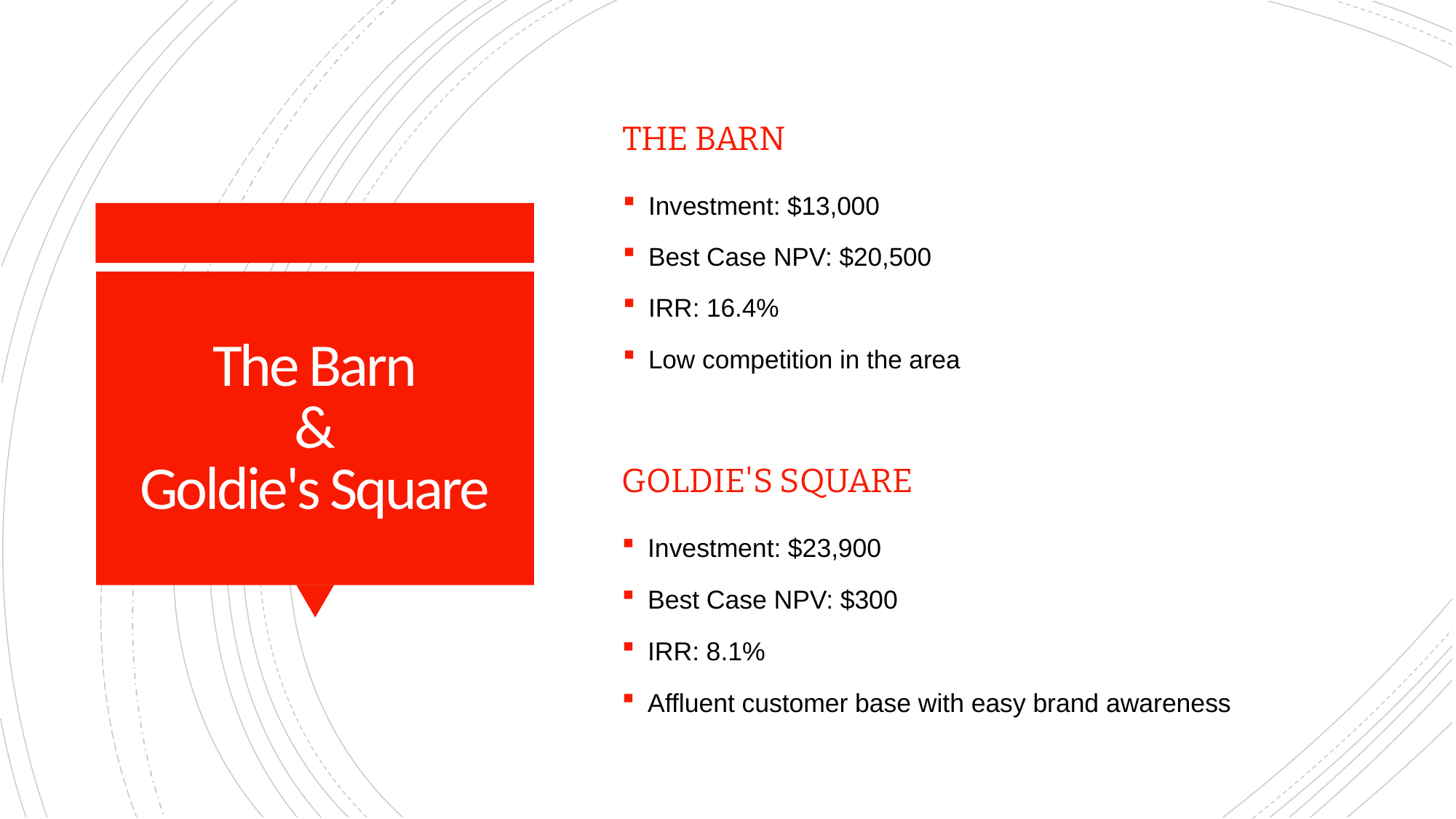

The Barn
Investment: $13,000
Best Case NPV: $20,500
IRR: 16.4%
Low competition in the area
# The Barn & Goldie's Square
Goldie's square
Investment: $23,900
Best Case NPV: $300
IRR: 8.1%
Affluent customer base with easy brand awareness